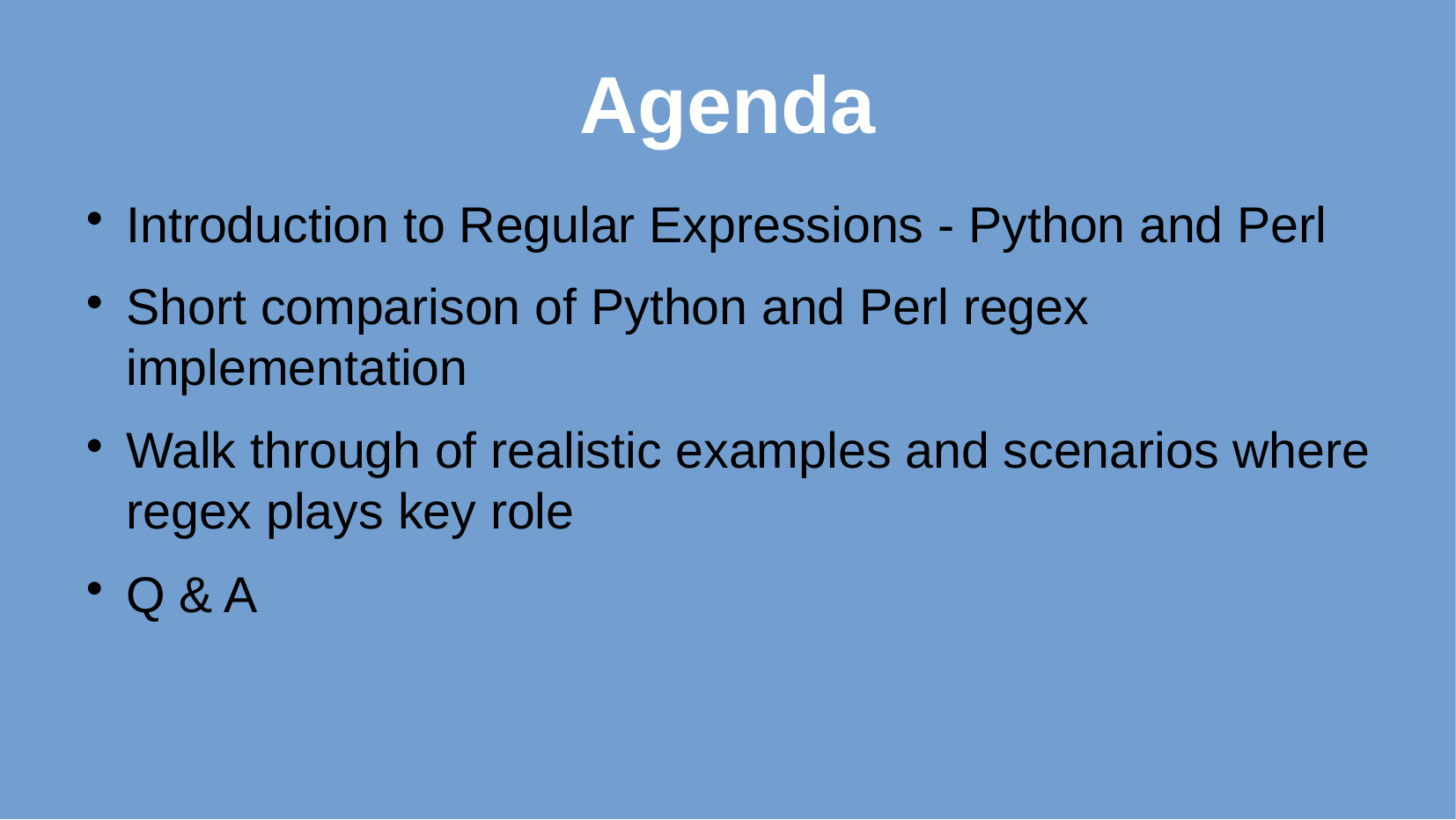

Agenda
Introduction to Regular Expressions - Python and Perl
Short comparison of Python and Perl regex implementation
Walk through of realistic examples and scenarios where regex plays key role
Q & A